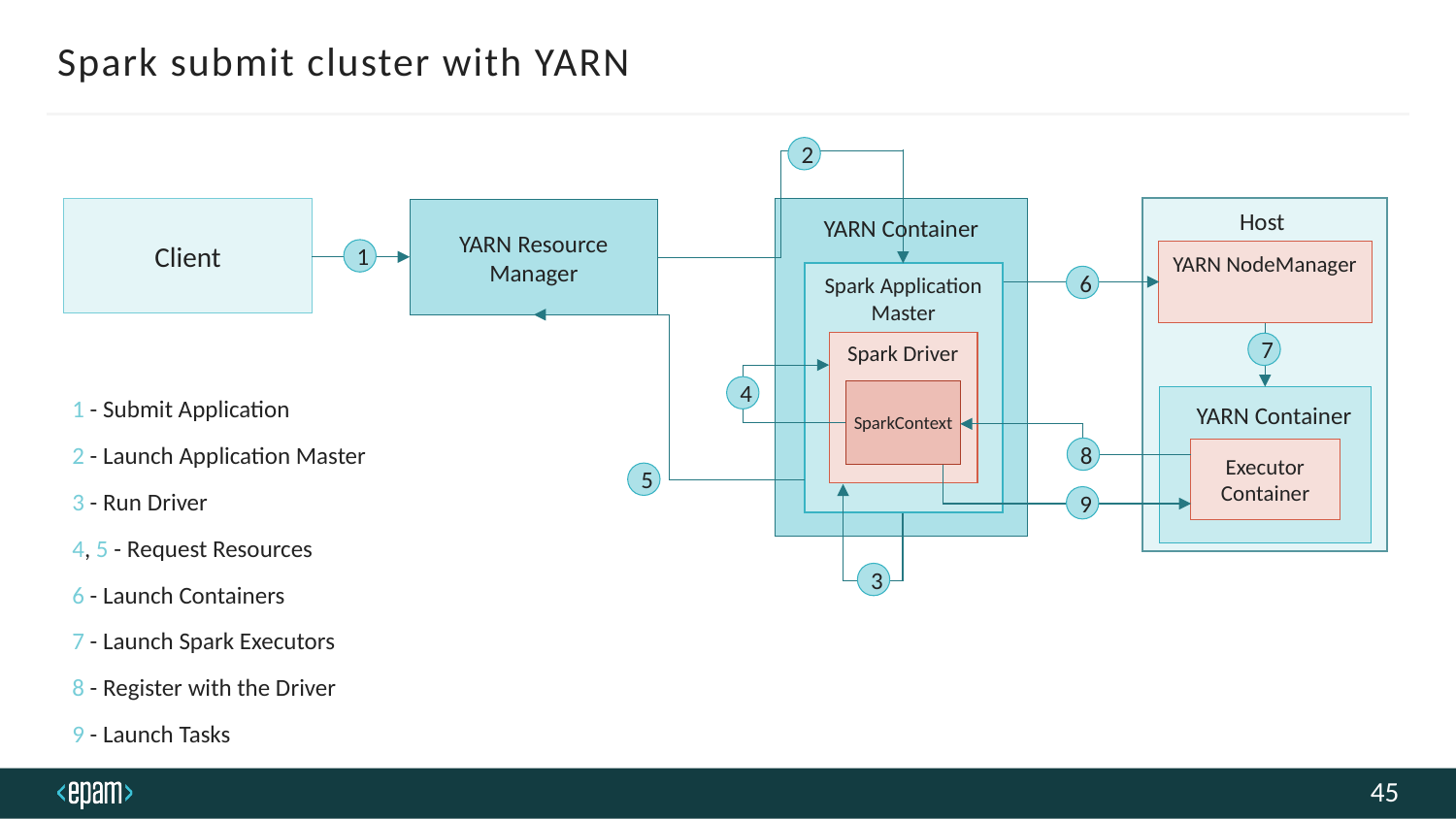

# Spark submit cluster with YARN
2
Client

Host
YARN Resource Manager
YARN Container
1

YARN NodeManager

Spark Application Master
6
Spark Driver

7
1 - Submit Application
2 - Launch Application Master
3 - Run Driver
4, 5 - Request Resources
6 - Launch Containers
7 - Launch Spark Executors
8 - Register with the Driver
9 - Launch Tasks
4

YARN Container
SparkContext
8

Executor Container
5
9
3
45